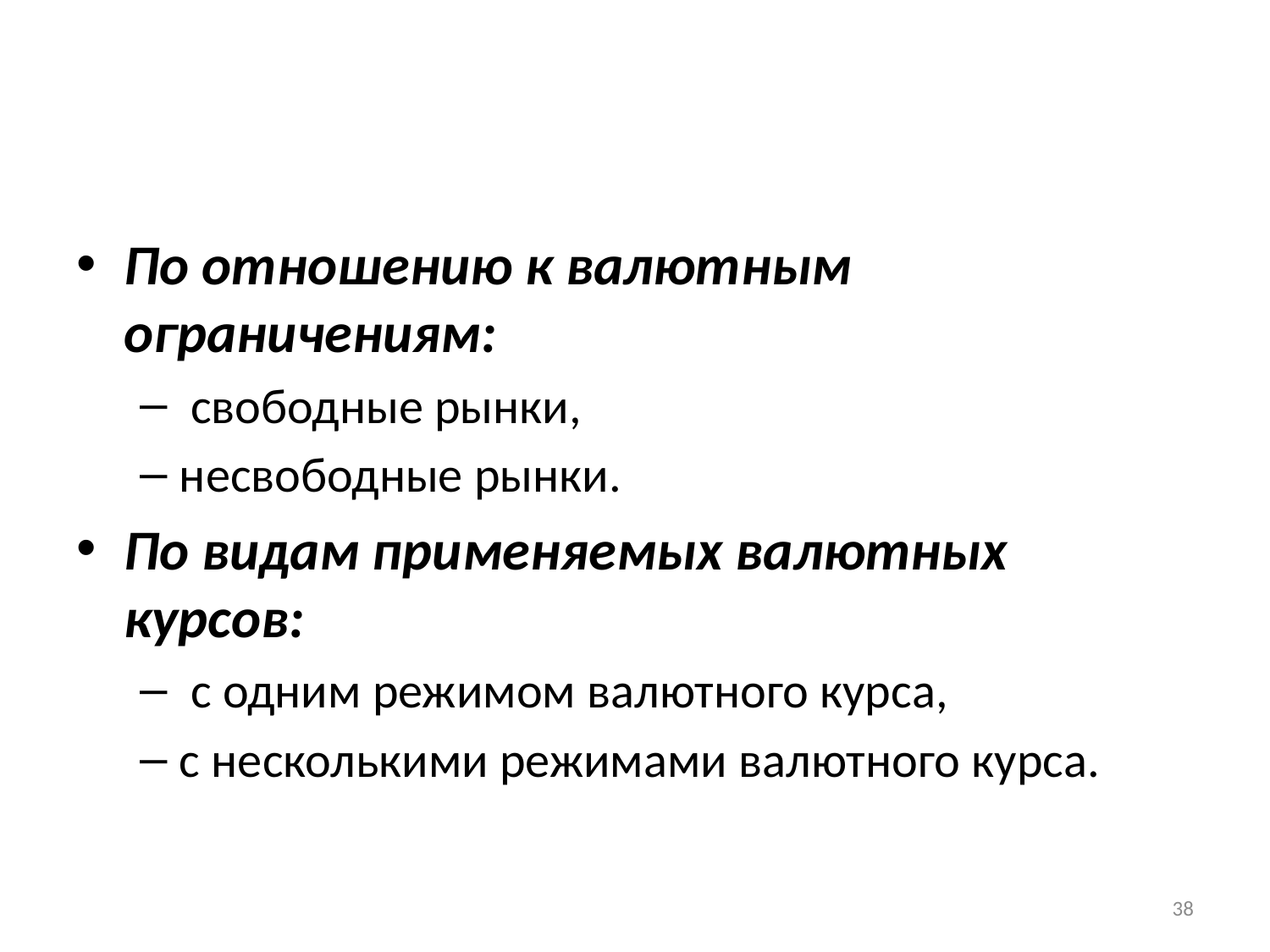

#
По отношению к валютным ограничениям:
 свободные рынки,
несвободные рынки.
По видам применяемых валютных курсов:
 с одним режимом валютного курса,
с несколькими режимами валютного курса.

38